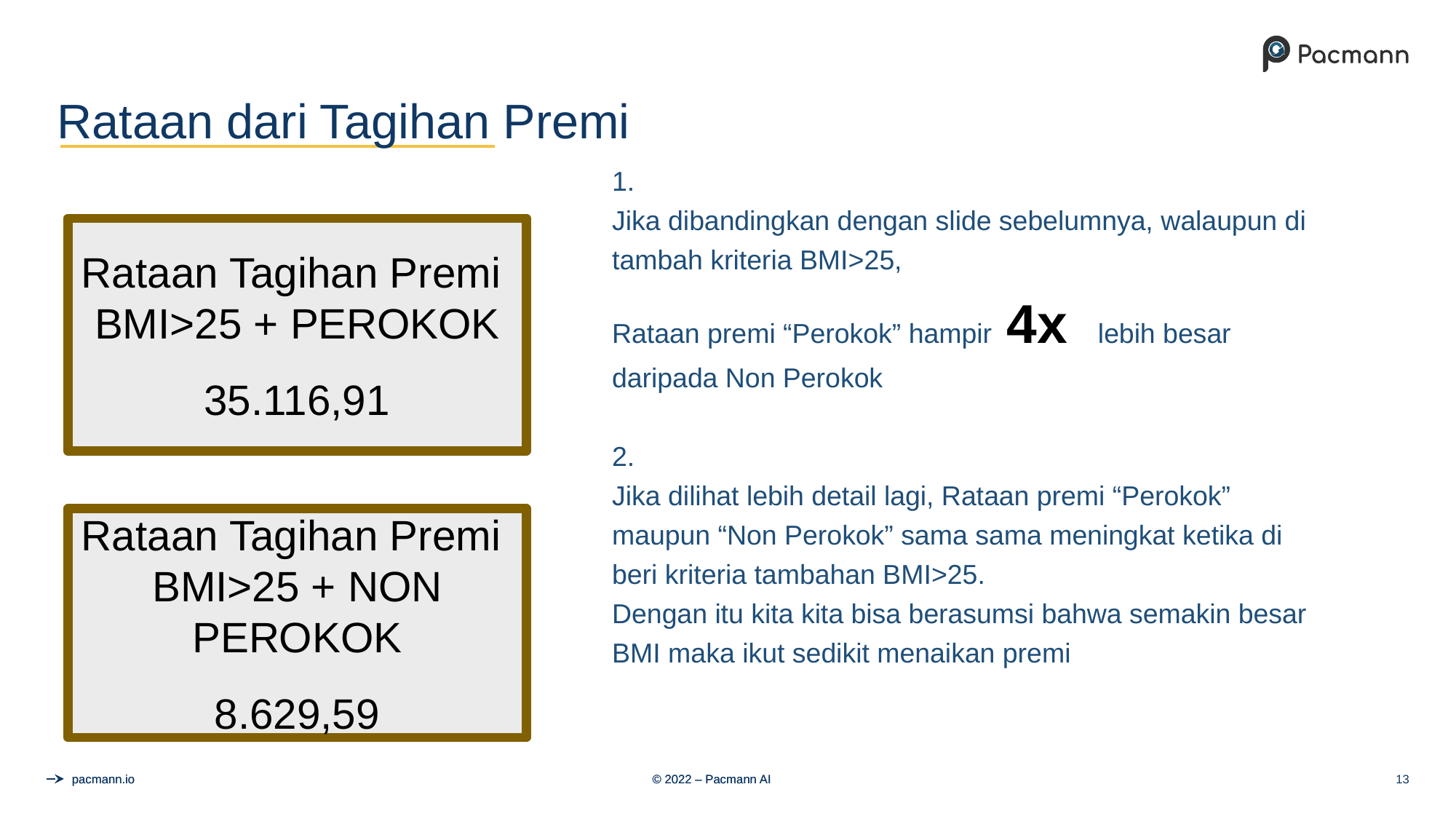

# Rataan dari Tagihan Premi
1.
Jika dibandingkan dengan slide sebelumnya, walaupun di tambah kriteria BMI>25,
Rataan premi “Perokok” hampir 4x  lebih besar daripada Non Perokok

2.
Jika dilihat lebih detail lagi, Rataan premi “Perokok” maupun “Non Perokok” sama sama meningkat ketika di beri kriteria tambahan BMI>25.
Dengan itu kita kita bisa berasumsi bahwa semakin besar BMI maka ikut sedikit menaikan premi

Rataan Tagihan Premi
BMI>25 + PEROKOK

35.116,91
Rataan Tagihan Premi
BMI>25 + NON PEROKOK

8.629,59